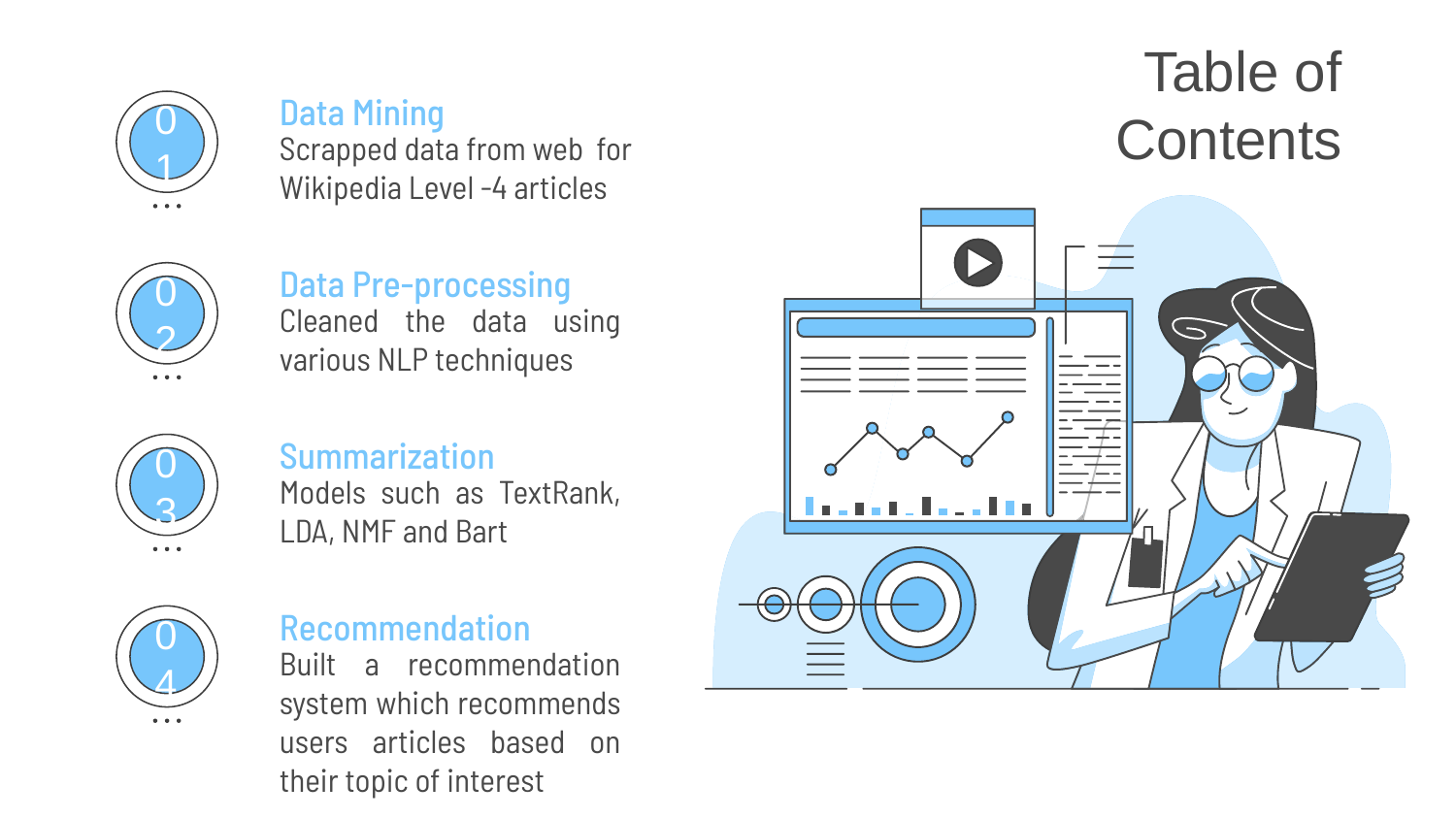

# Table of Contents
Data Mining

Scrapped data from web  for Wikipedia Level -4 articles
01

Data Pre-processing

Cleaned the data using various NLP techniques
02
Summarization

Models such as TextRank, LDA, NMF and Bart
03
Recommendation

Built a recommendation system which recommends users articles based on their topic of interest

04